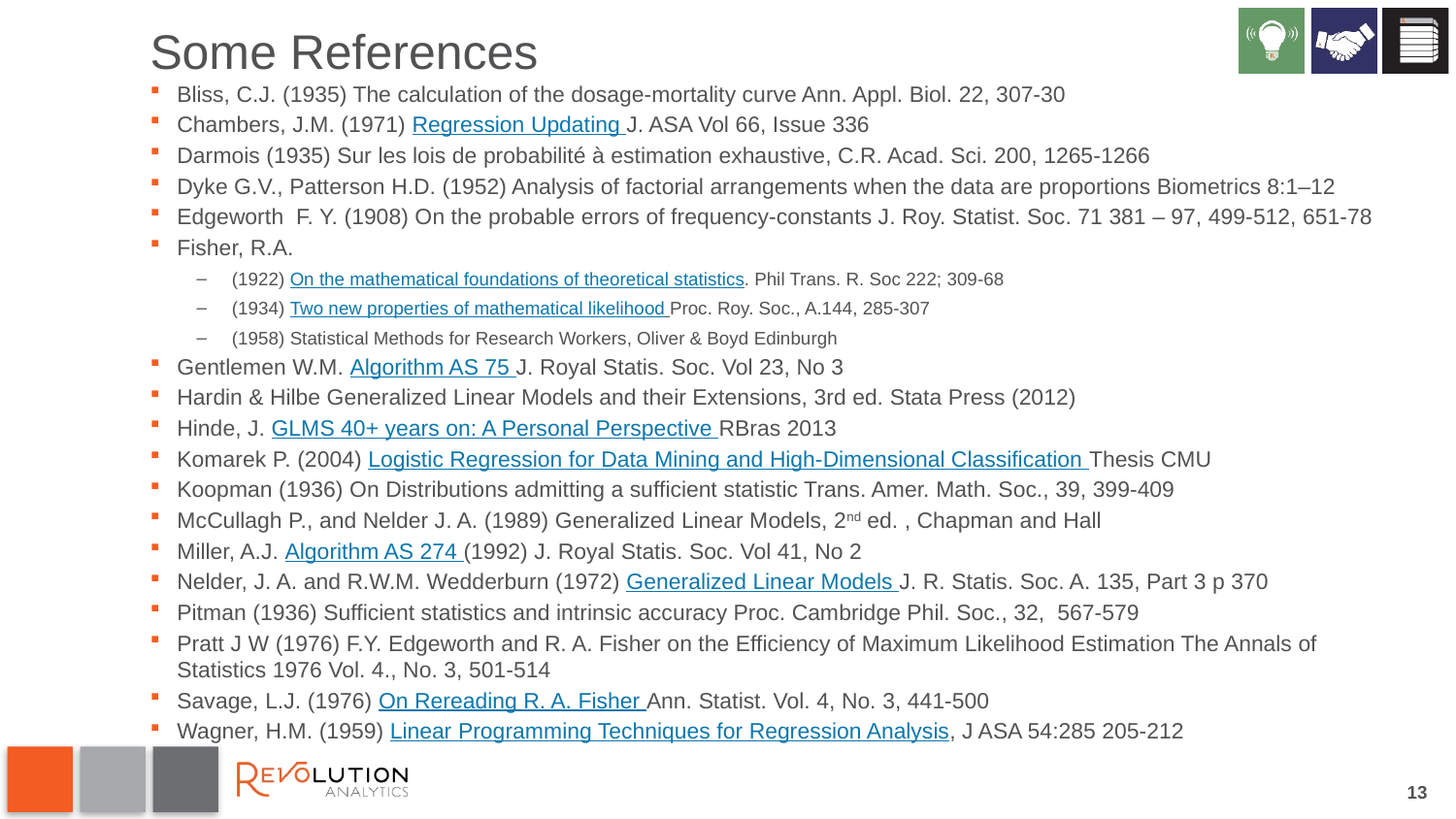

# Some References
Bliss, C.J. (1935) The calculation of the dosage-mortality curve Ann. Appl. Biol. 22, 307-30
Chambers, J.M. (1971) Regression Updating J. ASA Vol 66, Issue 336
Darmois (1935) Sur les lois de probabilité à estimation exhaustive, C.R. Acad. Sci. 200, 1265-1266
Dyke G.V., Patterson H.D. (1952) Analysis of factorial arrangements when the data are proportions Biometrics 8:1–12
Edgeworth  F. Y. (1908) On the probable errors of frequency-constants J. Roy. Statist. Soc. 71 381 – 97, 499-512, 651-78
Fisher, R.A.
(1922) On the mathematical foundations of theoretical statistics. Phil Trans. R. Soc 222; 309-68
(1934) Two new properties of mathematical likelihood Proc. Roy. Soc., A.144, 285-307
(1958) Statistical Methods for Research Workers, Oliver & Boyd Edinburgh
Gentlemen W.M. Algorithm AS 75 J. Royal Statis. Soc. Vol 23, No 3
Hardin & Hilbe Generalized Linear Models and their Extensions, 3rd ed. Stata Press (2012)
Hinde, J. GLMS 40+ years on: A Personal Perspective RBras 2013
Komarek P. (2004) Logistic Regression for Data Mining and High-Dimensional Classification Thesis CMU
Koopman (1936) On Distributions admitting a sufficient statistic Trans. Amer. Math. Soc., 39, 399-409
McCullagh P., and Nelder J. A. (1989) Generalized Linear Models, 2nd ed. , Chapman and Hall
Miller, A.J. Algorithm AS 274 (1992) J. Royal Statis. Soc. Vol 41, No 2
Nelder, J. A. and R.W.M. Wedderburn (1972) Generalized Linear Models J. R. Statis. Soc. A. 135, Part 3 p 370
Pitman (1936) Sufficient statistics and intrinsic accuracy Proc. Cambridge Phil. Soc., 32,  567-579
Pratt J W (1976) F.Y. Edgeworth and R. A. Fisher on the Efficiency of Maximum Likelihood Estimation The Annals of Statistics 1976 Vol. 4., No. 3, 501-514
Savage, L.J. (1976) On Rereading R. A. Fisher Ann. Statist. Vol. 4, No. 3, 441-500
Wagner, H.M. (1959) Linear Programming Techniques for Regression Analysis, J ASA 54:285 205-212
13